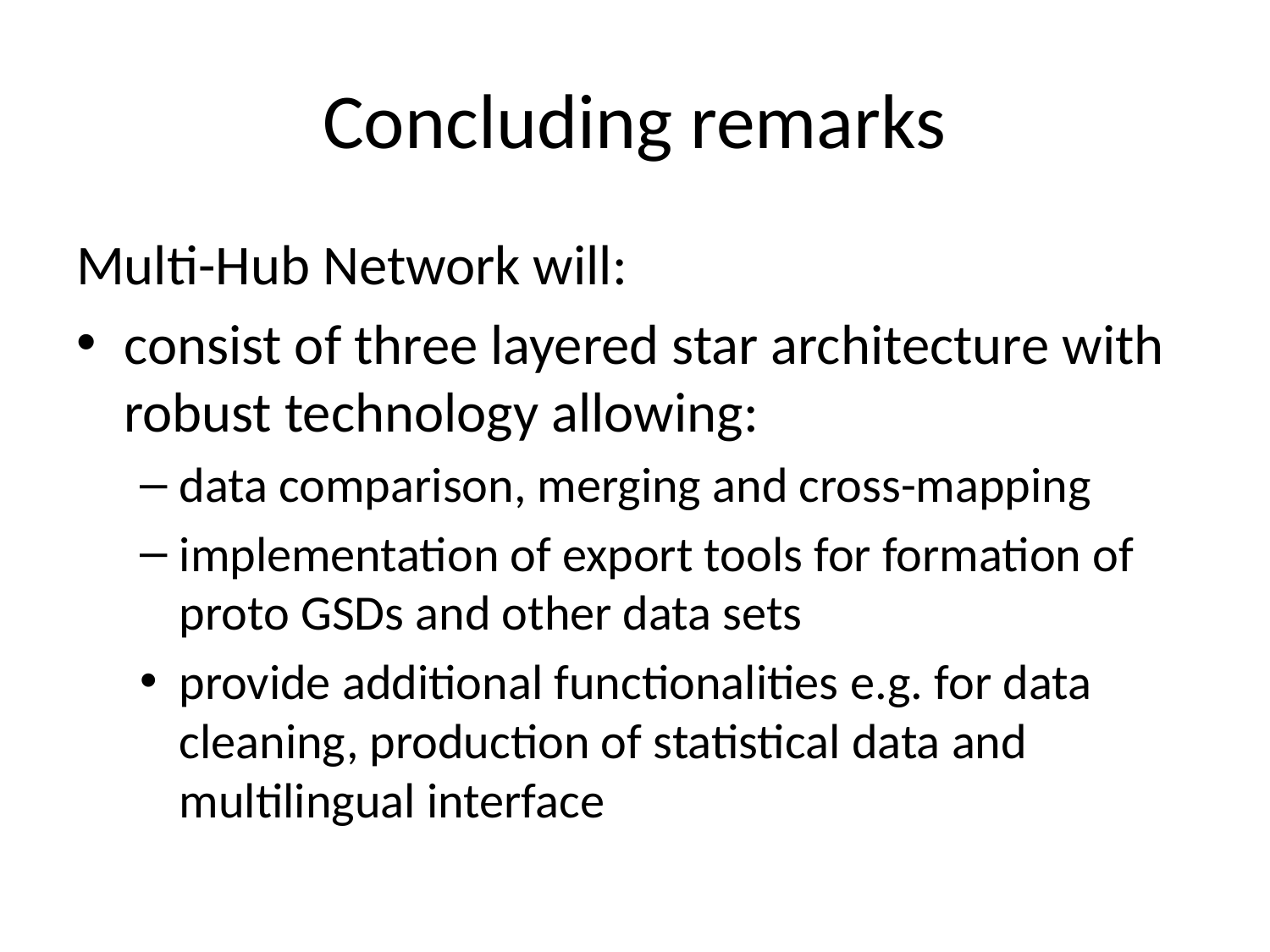

# Concluding remarks
Multi-Hub Network will:
consist of three layered star architecture with robust technology allowing:
data comparison, merging and cross-mapping
implementation of export tools for formation of proto GSDs and other data sets
provide additional functionalities e.g. for data cleaning, production of statistical data and multilingual interface